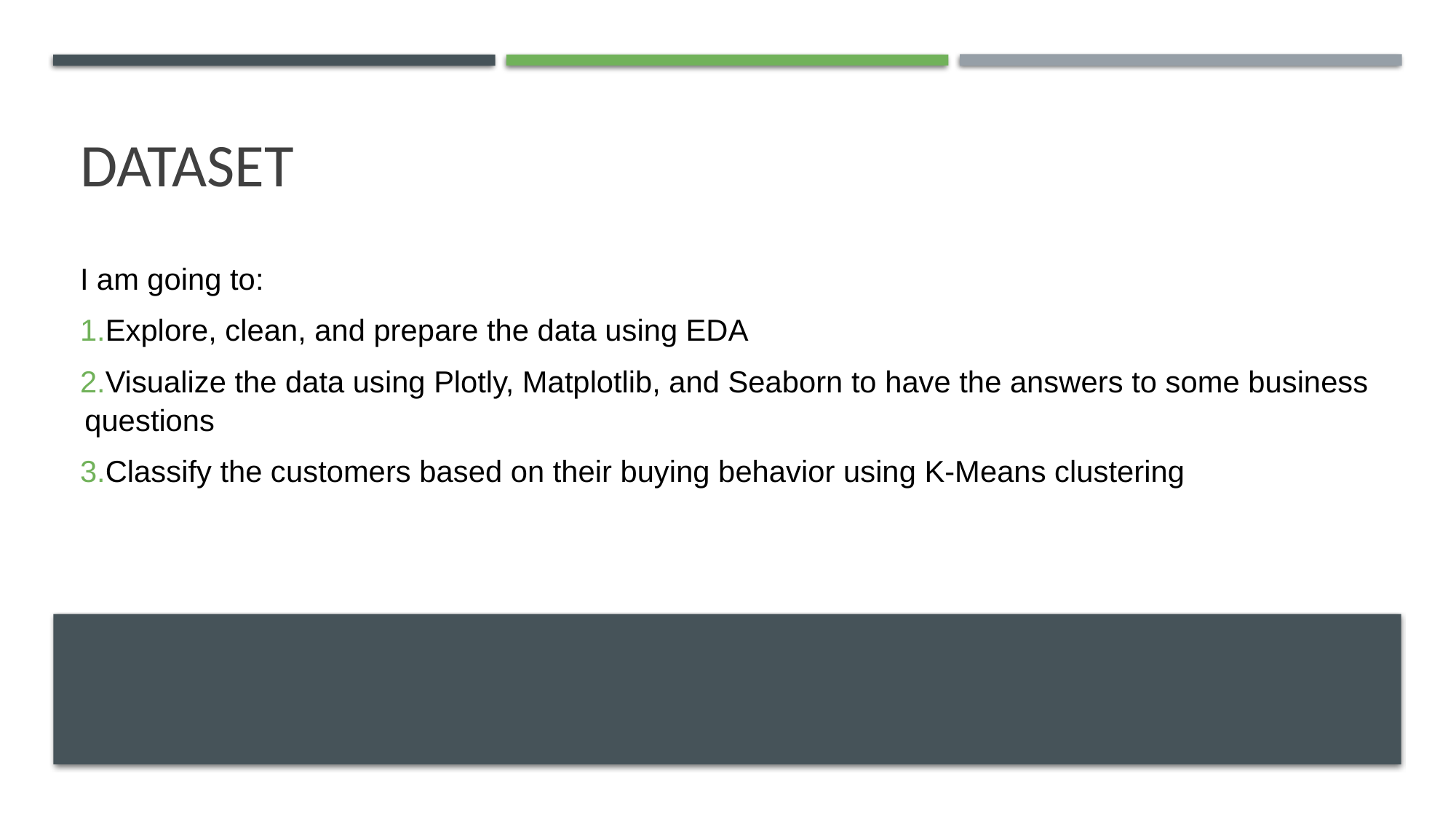

# Dataset
I am going to:
Explore, clean, and prepare the data using EDA
Visualize the data using Plotly, Matplotlib, and Seaborn to have the answers to some business questions
Classify the customers based on their buying behavior using K-Means clustering